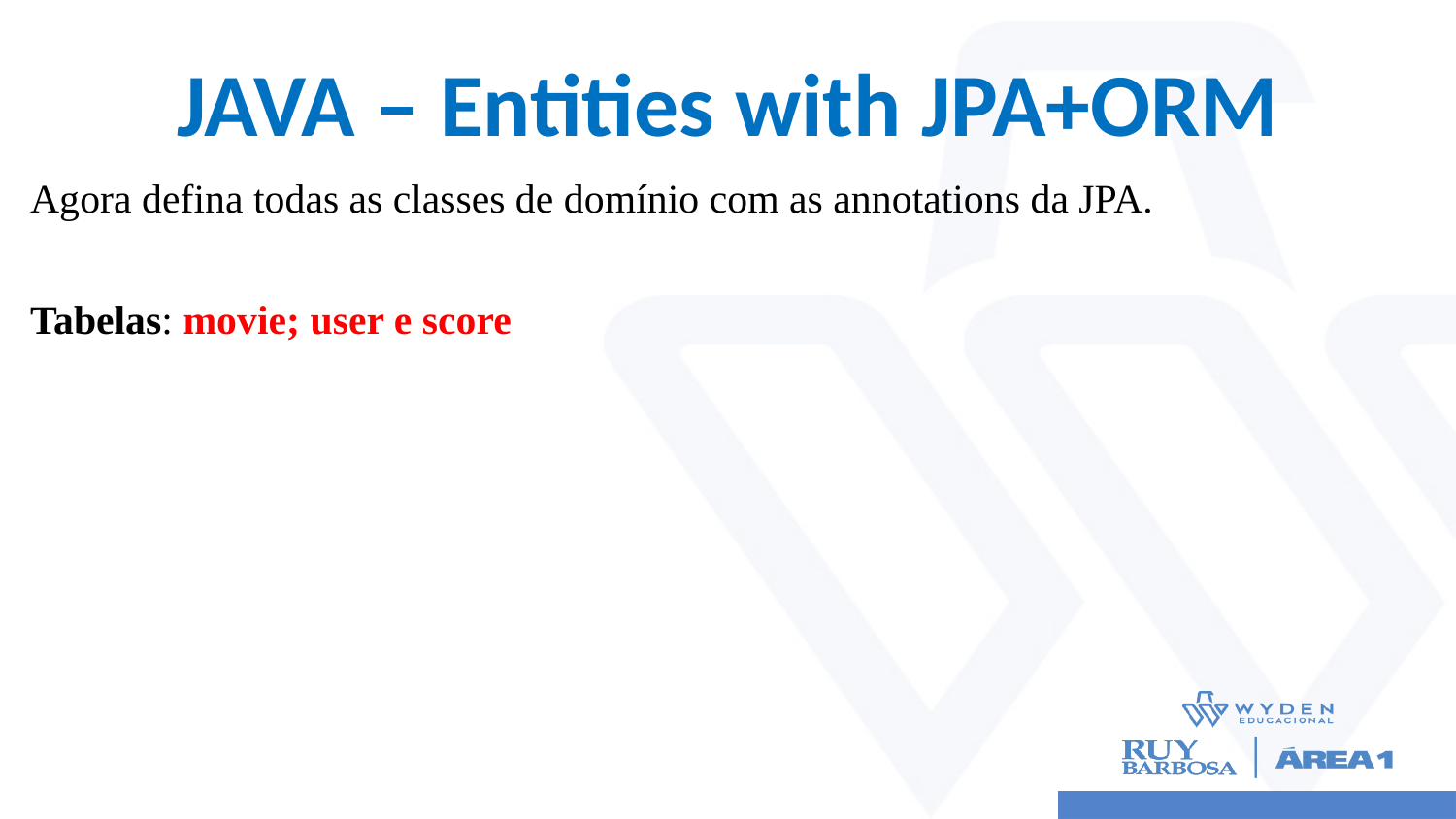

# JAVA – Entities with JPA+ORM
Agora defina todas as classes de domínio com as annotations da JPA.

Tabelas: movie; user e score